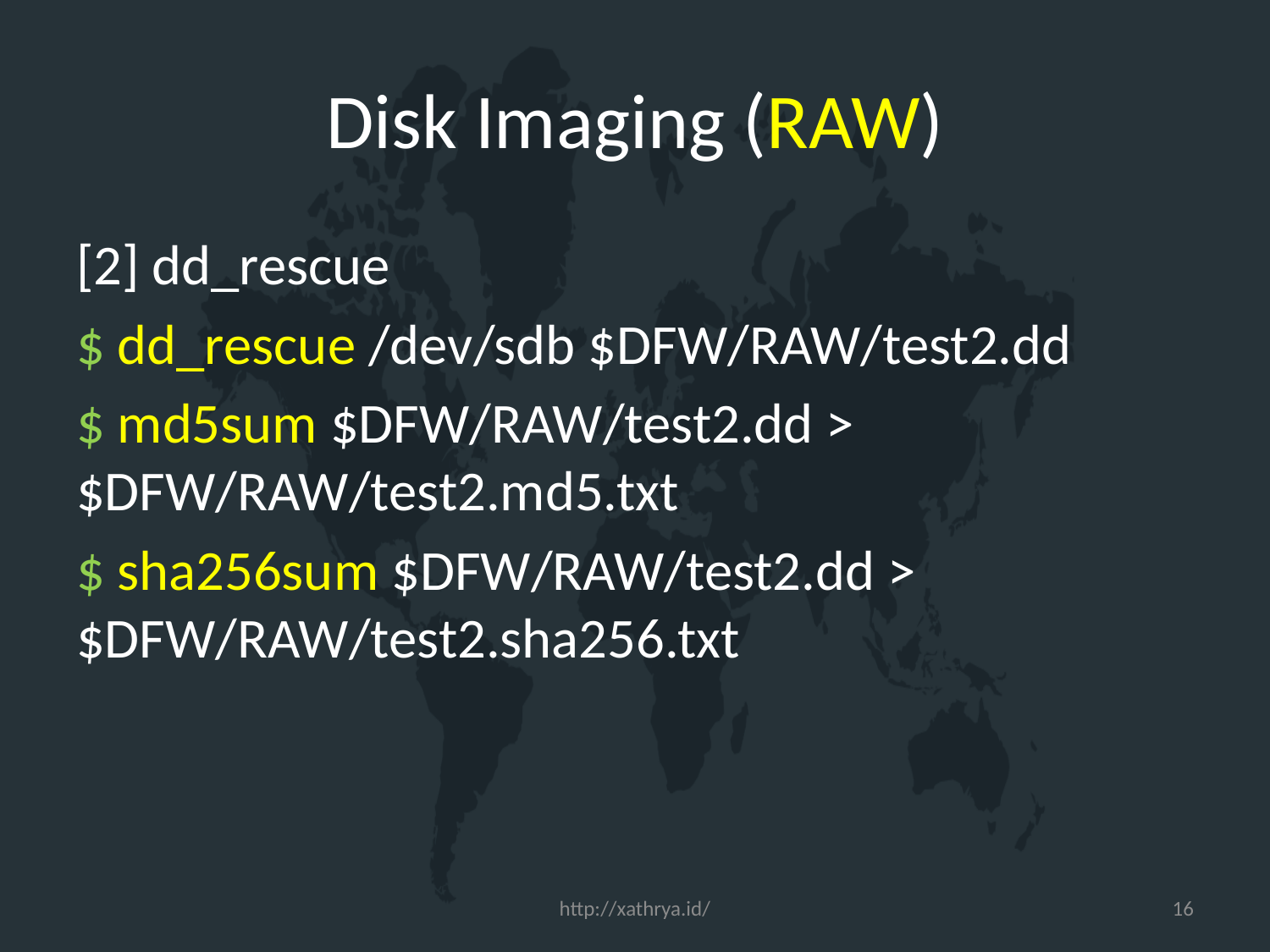

# Disk Imaging (RAW)
[2] dd_rescue
$ dd_rescue /dev/sdb $DFW/RAW/test2.dd
$ md5sum $DFW/RAW/test2.dd >  $DFW/RAW/test2.md5.txt
$ sha256sum $DFW/RAW/test2.dd > $DFW/RAW/test2.sha256.txt

http://xathrya.id/
16